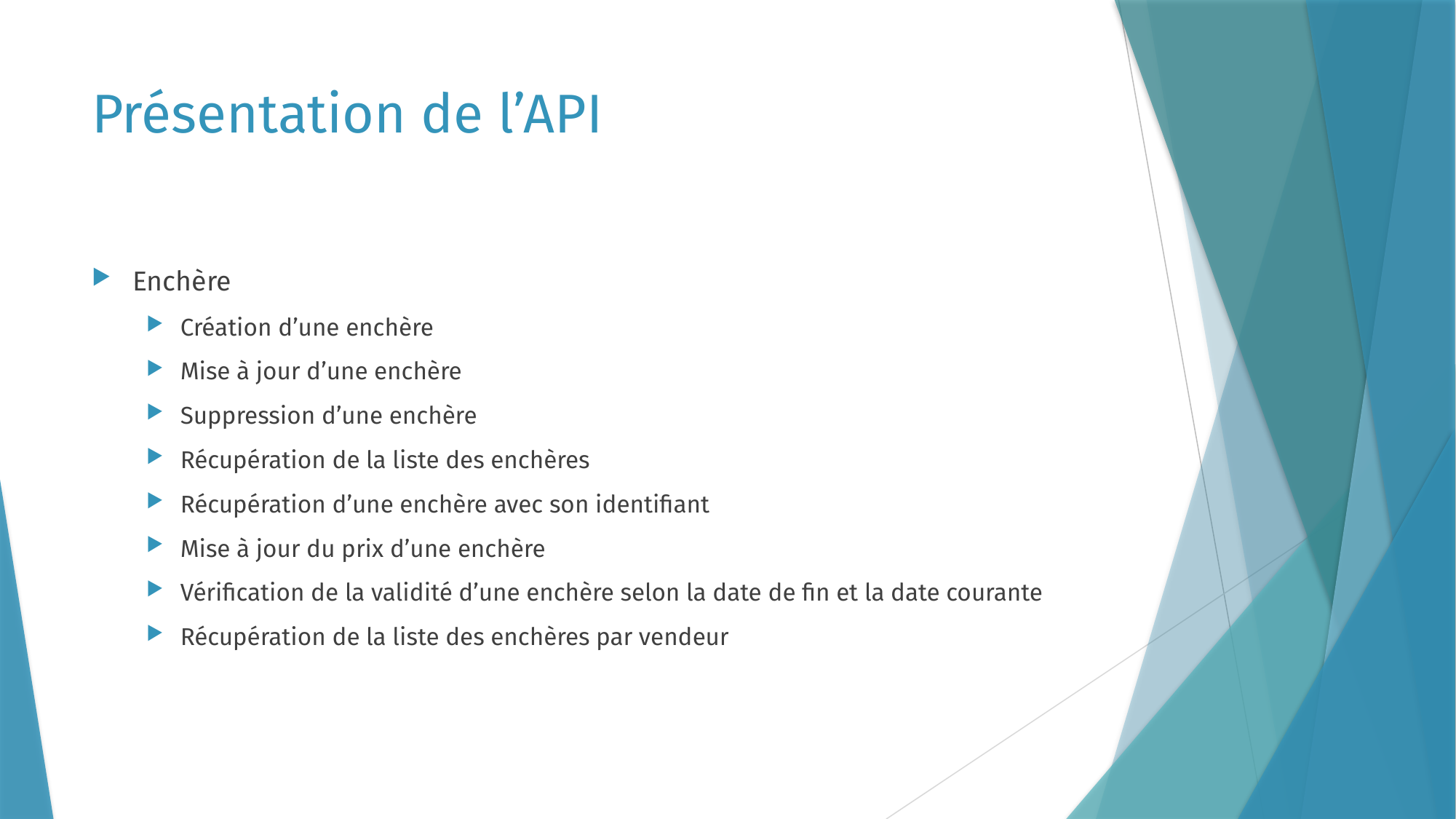

# Présentation de l’API
Enchère
Création d’une enchère
Mise à jour d’une enchère
Suppression d’une enchère
Récupération de la liste des enchères
Récupération d’une enchère avec son identifiant
Mise à jour du prix d’une enchère
Vérification de la validité d’une enchère selon la date de fin et la date courante
Récupération de la liste des enchères par vendeur